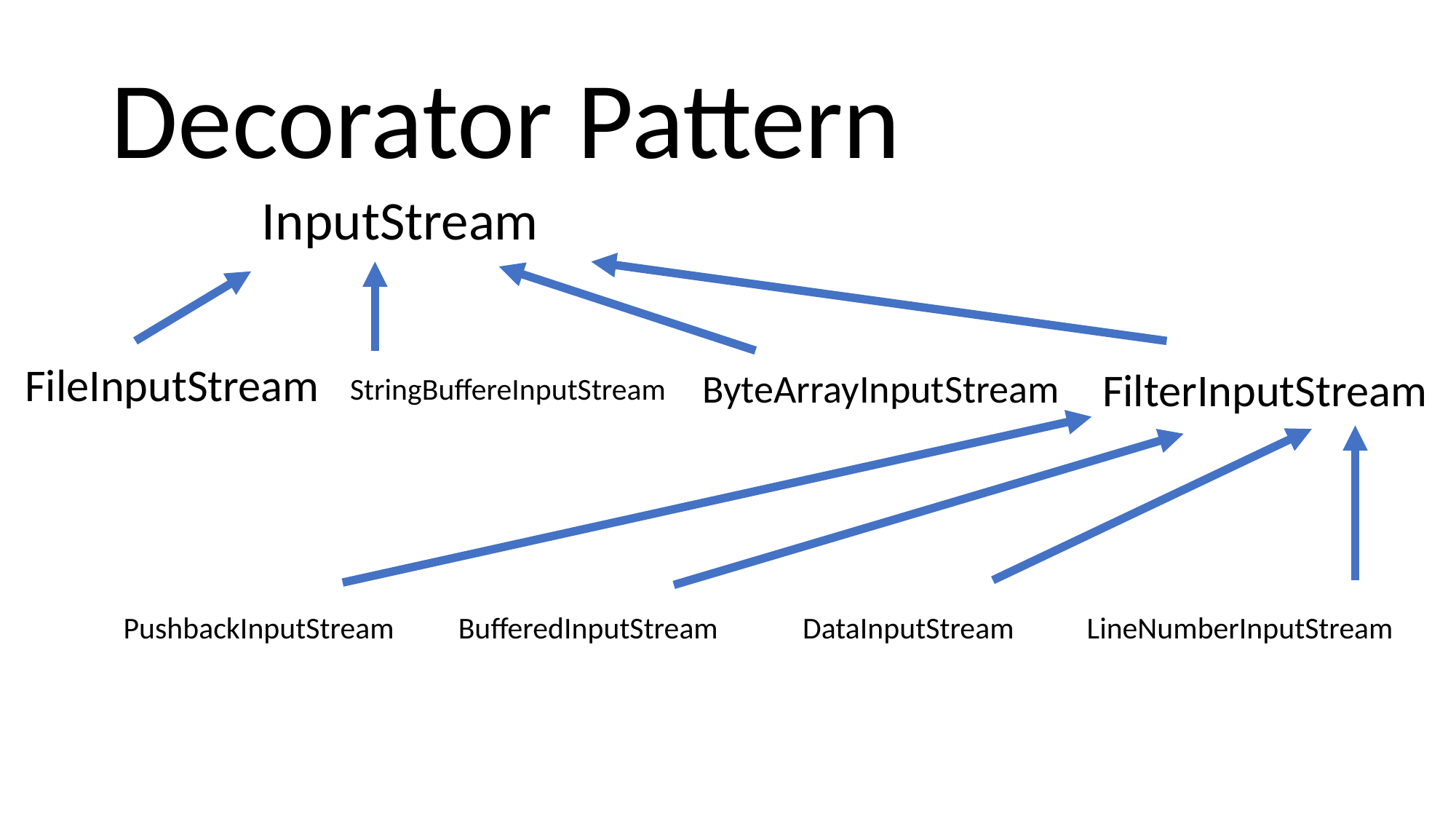

# Decorator Pattern
InputStream
FileInputStream
FilterInputStream
ByteArrayInputStream
StringBuffereInputStream
PushbackInputStream
BufferedInputStream
DataInputStream
LineNumberInputStream